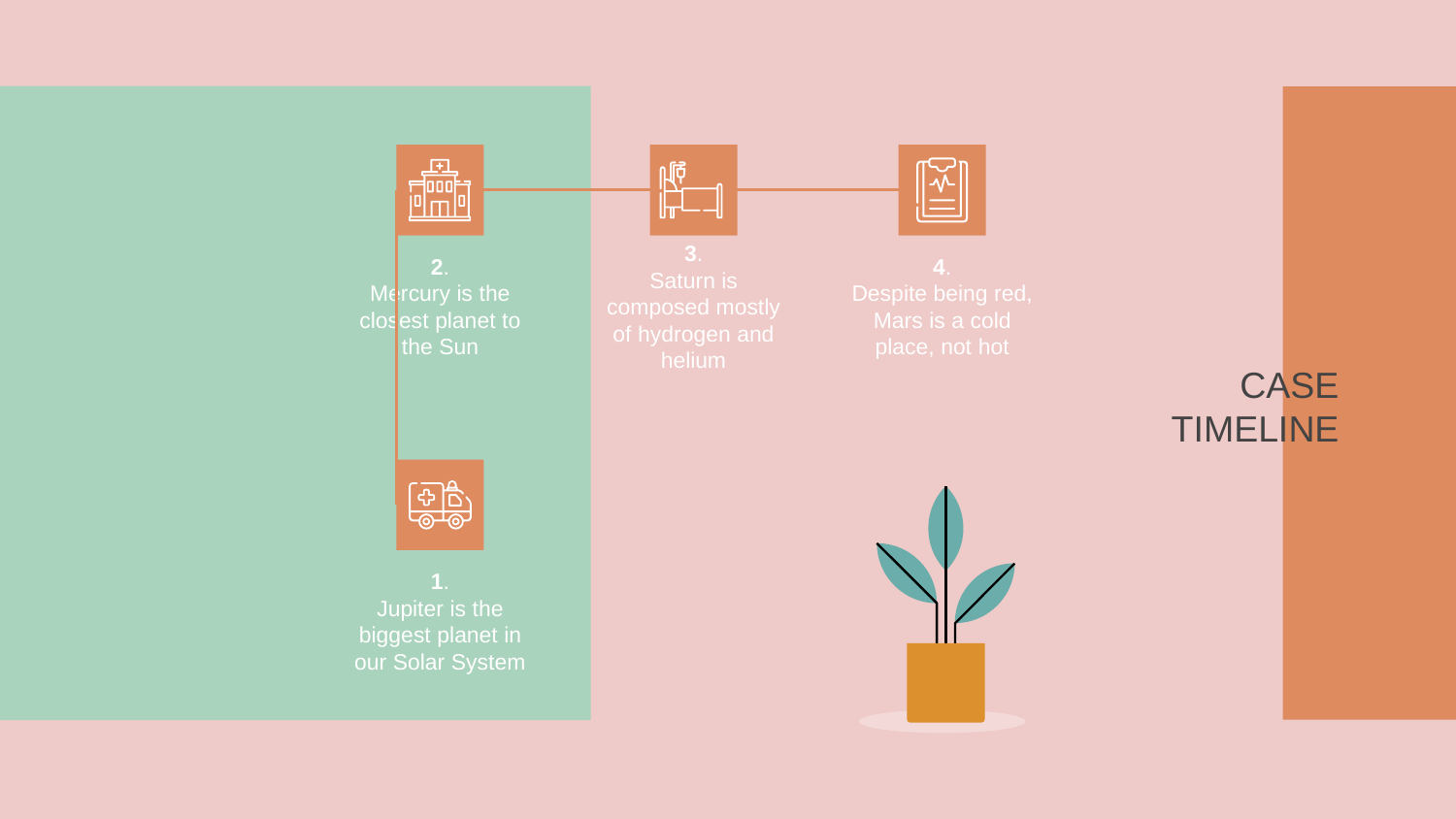

DAY 1
DAY 2
DAY 3
DAY 4
DAY 5

2.
Mercury is the closest planet to the Sun
3.
Saturn is composed mostly of hydrogen and helium
4.
Despite being red, Mars is a cold place, not hot
# CASE TIMELINE

1.
Jupiter is the biggest planet in our Solar System